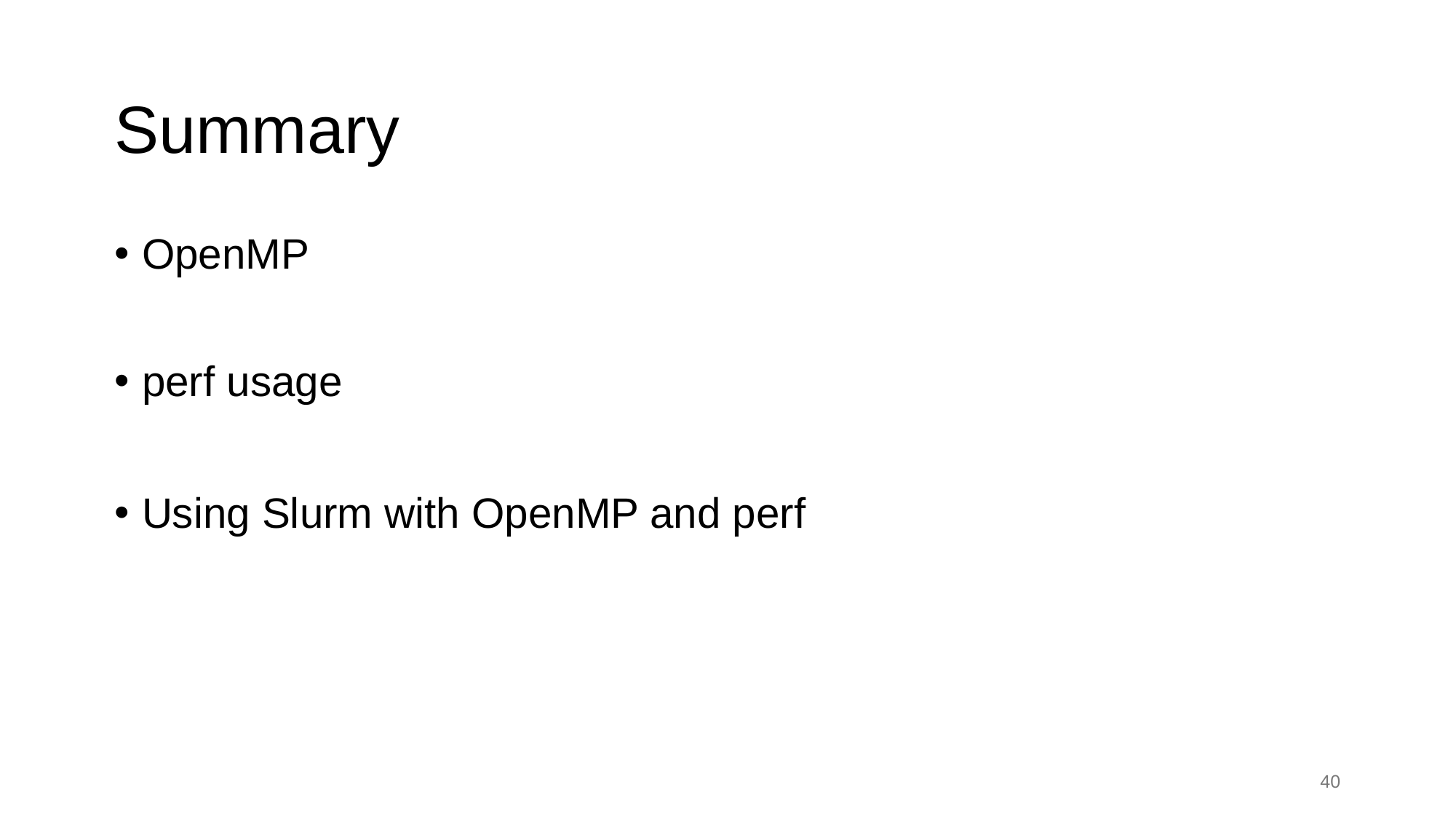

# Summary
OpenMP

perf usage

Using Slurm with OpenMP and perf
40